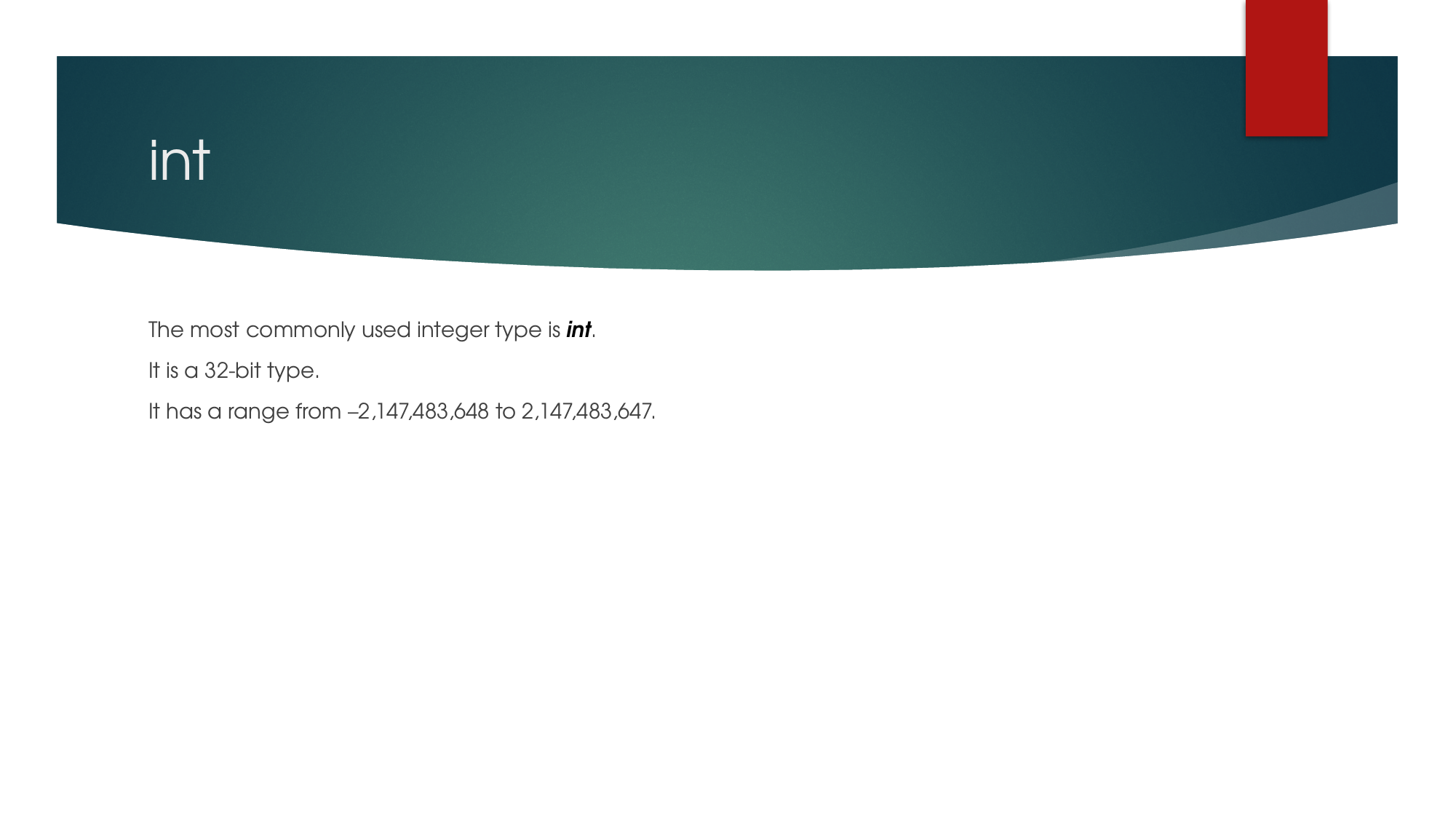

# int
The most commonly used integer type is int.
It is a 32-bit type.
It has a range from –2,147,483,648 to 2,147,483,647.